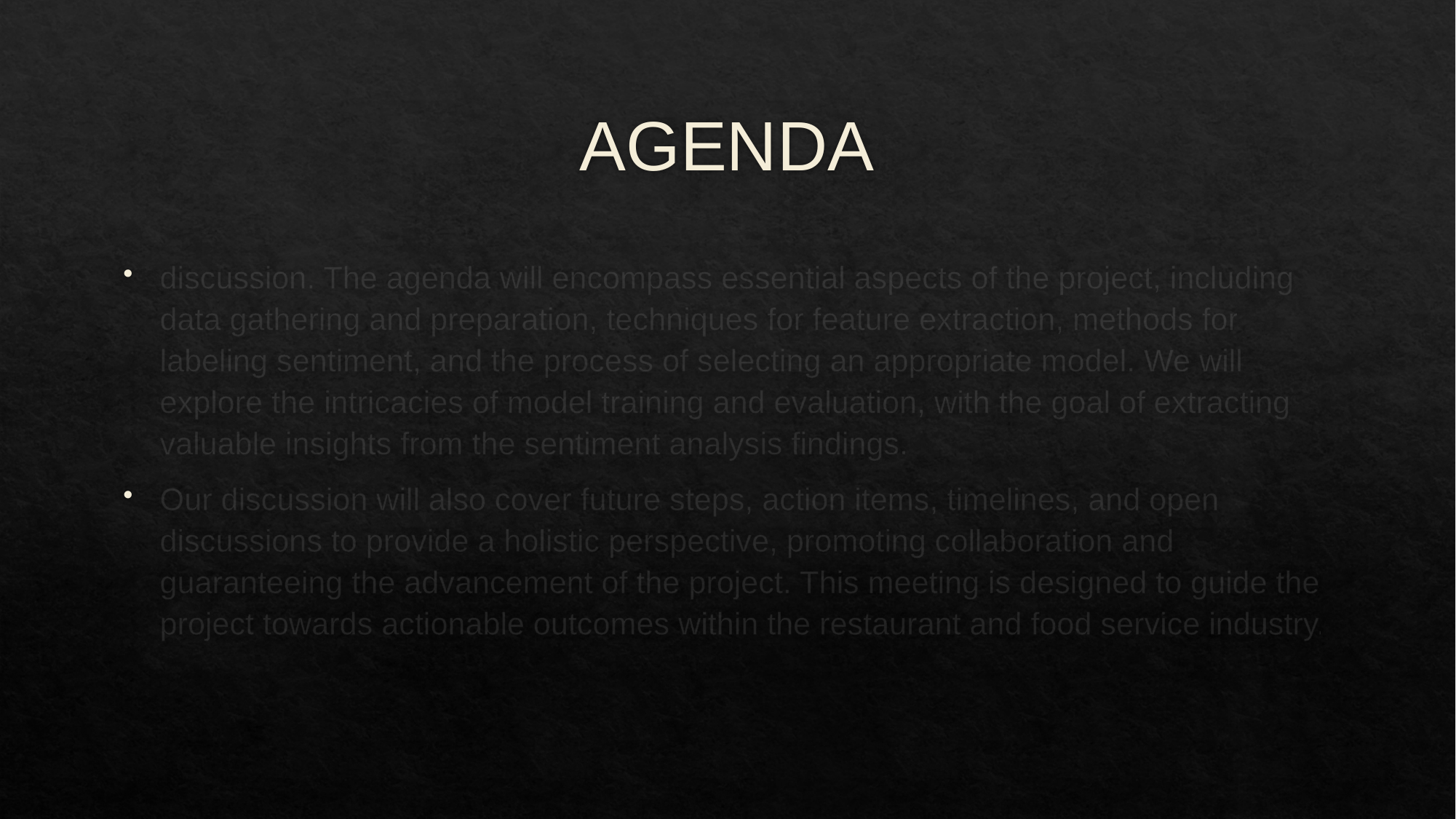

# AGENDA
discussion. The agenda will encompass essential aspects of the project, including data gathering and preparation, techniques for feature extraction, methods for labeling sentiment, and the process of selecting an appropriate model. We will explore the intricacies of model training and evaluation, with the goal of extracting valuable insights from the sentiment analysis findings.
Our discussion will also cover future steps, action items, timelines, and open discussions to provide a holistic perspective, promoting collaboration and guaranteeing the advancement of the project. This meeting is designed to guide the project towards actionable outcomes within the restaurant and food service industry.